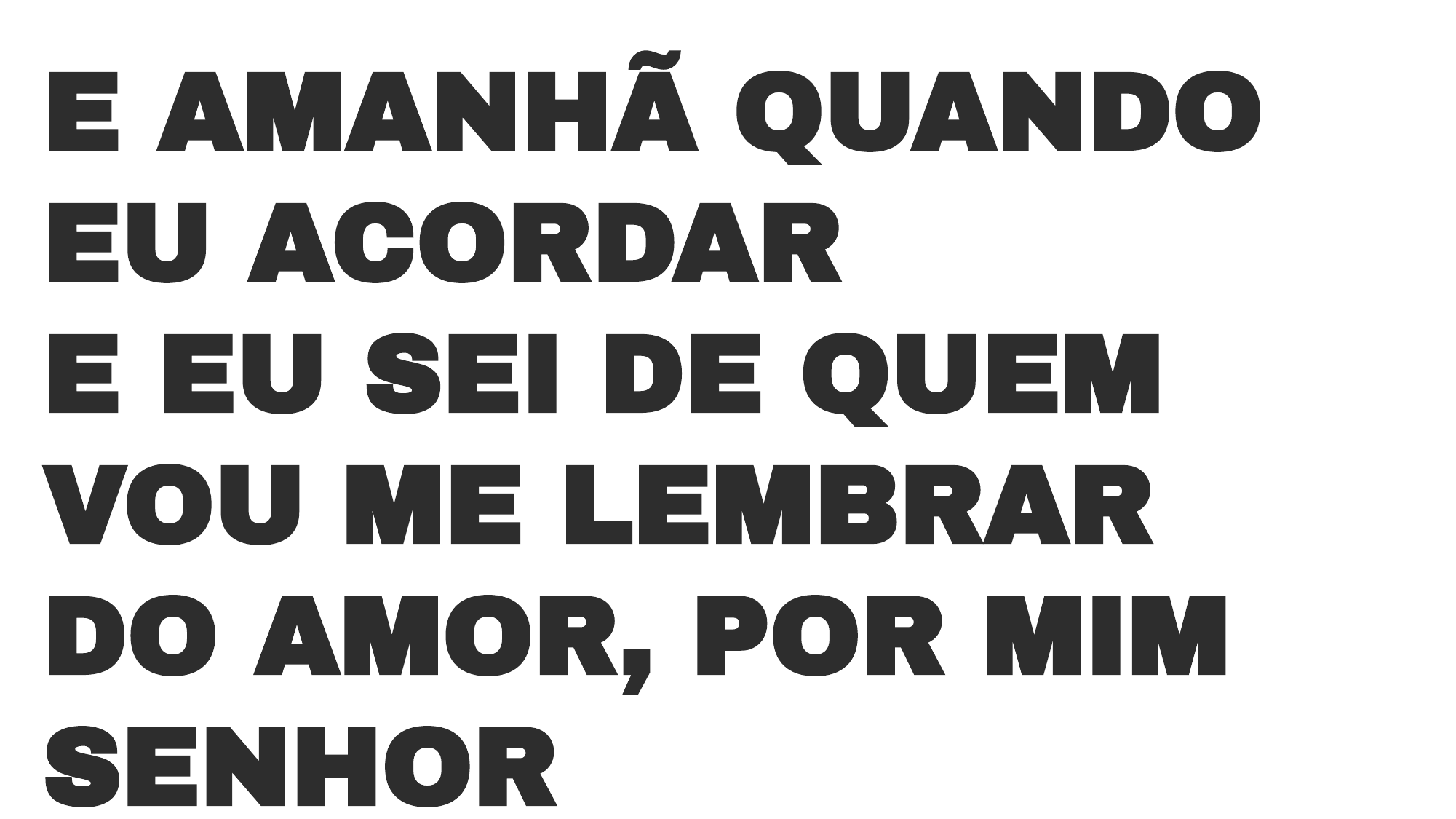

E AMANHÃ QUANDO EU ACORDAR
E EU SEI DE QUEM VOU ME LEMBRAR
DO AMOR, POR MIM SENHOR